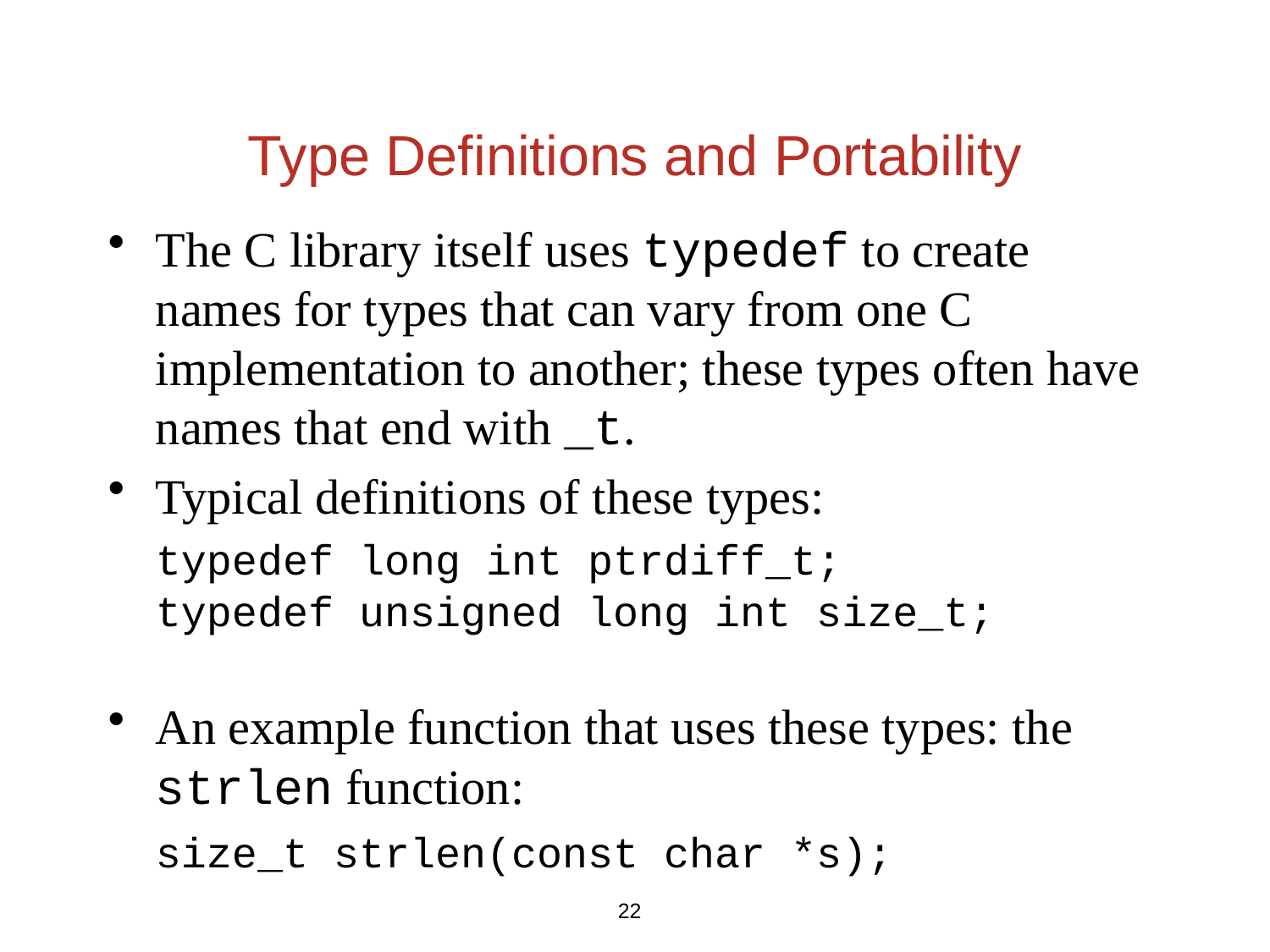

Type Definitions and Portability
The C library itself uses typedef to create names for types that can vary from one C implementation to another; these types often have names that end with _t.
Typical definitions of these types:
	typedef long int ptrdiff_t;
	typedef unsigned long int size_t;

An example function that uses these types: the strlen function:
	size_t strlen(const char *s);
22